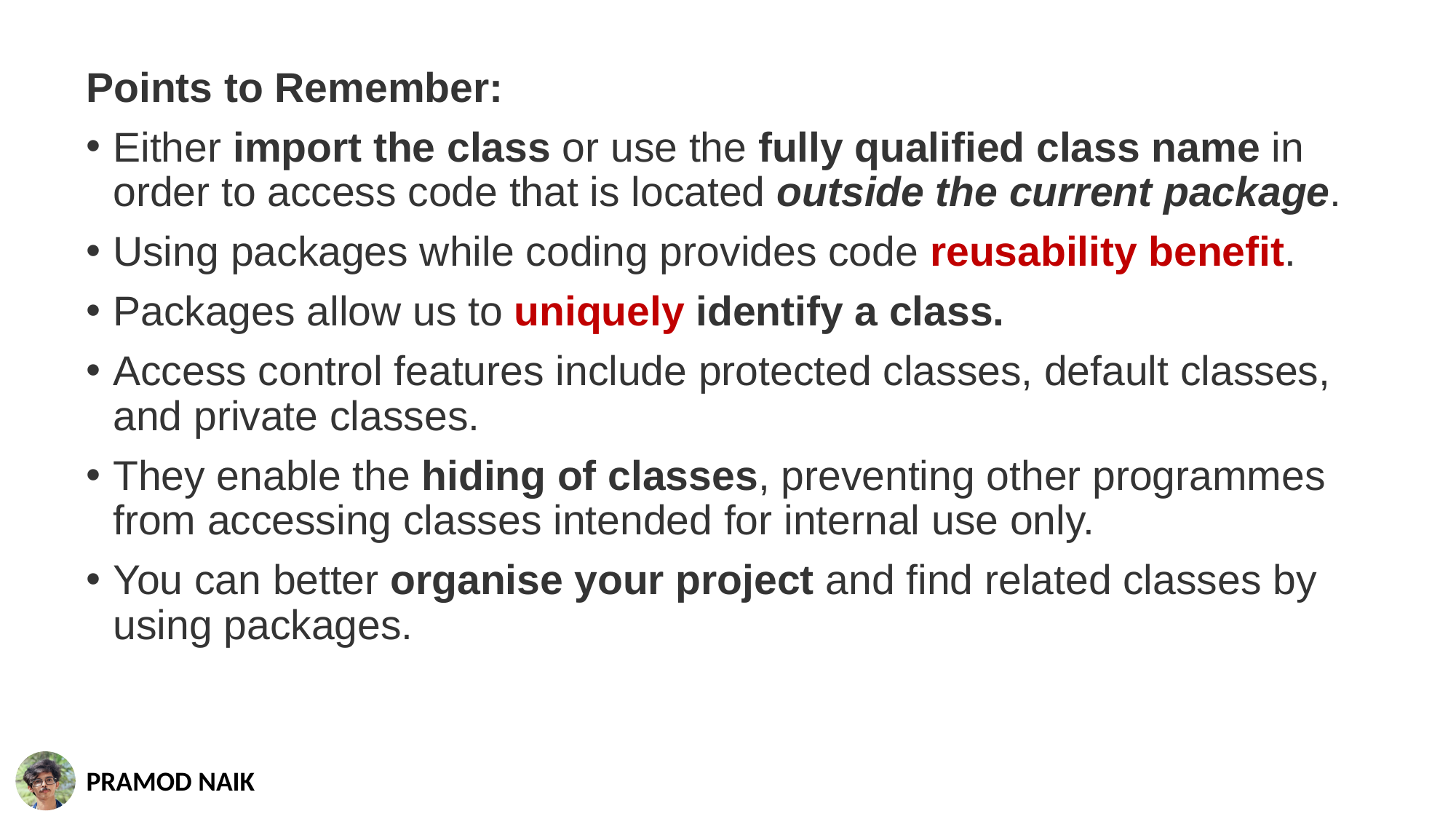

Points to Remember:
Either import the class or use the fully qualified class name in order to access code that is located outside the current package.
Using packages while coding provides code reusability benefit.
Packages allow us to uniquely identify a class.
Access control features include protected classes, default classes, and private classes.
They enable the hiding of classes, preventing other programmes from accessing classes intended for internal use only.
You can better organise your project and find related classes by using packages.